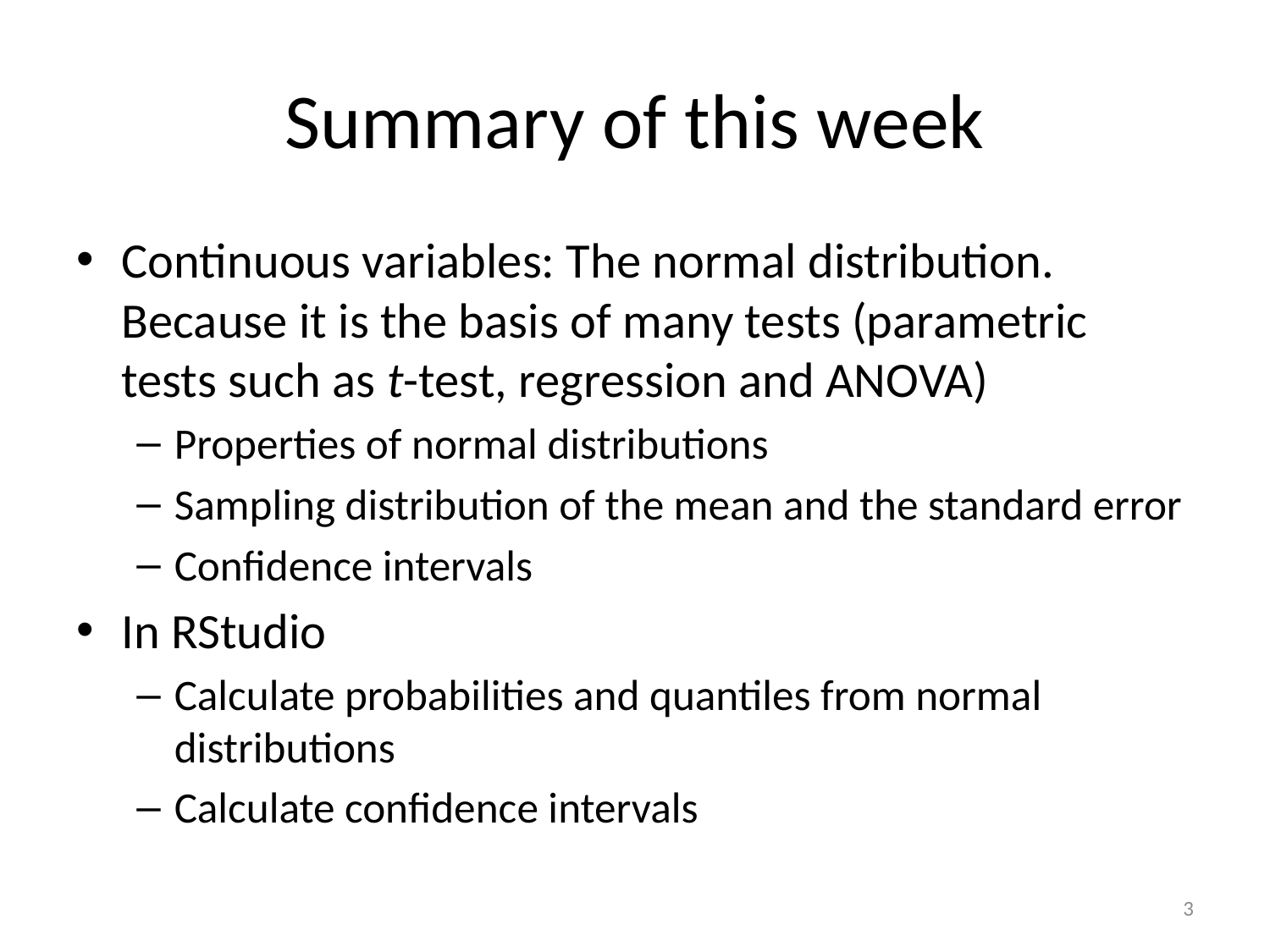

# Summary of this week
Continuous variables: The normal distribution. Because it is the basis of many tests (parametric tests such as t-test, regression and ANOVA)
Properties of normal distributions
Sampling distribution of the mean and the standard error
Confidence intervals
In RStudio
Calculate probabilities and quantiles from normal distributions
Calculate confidence intervals
3